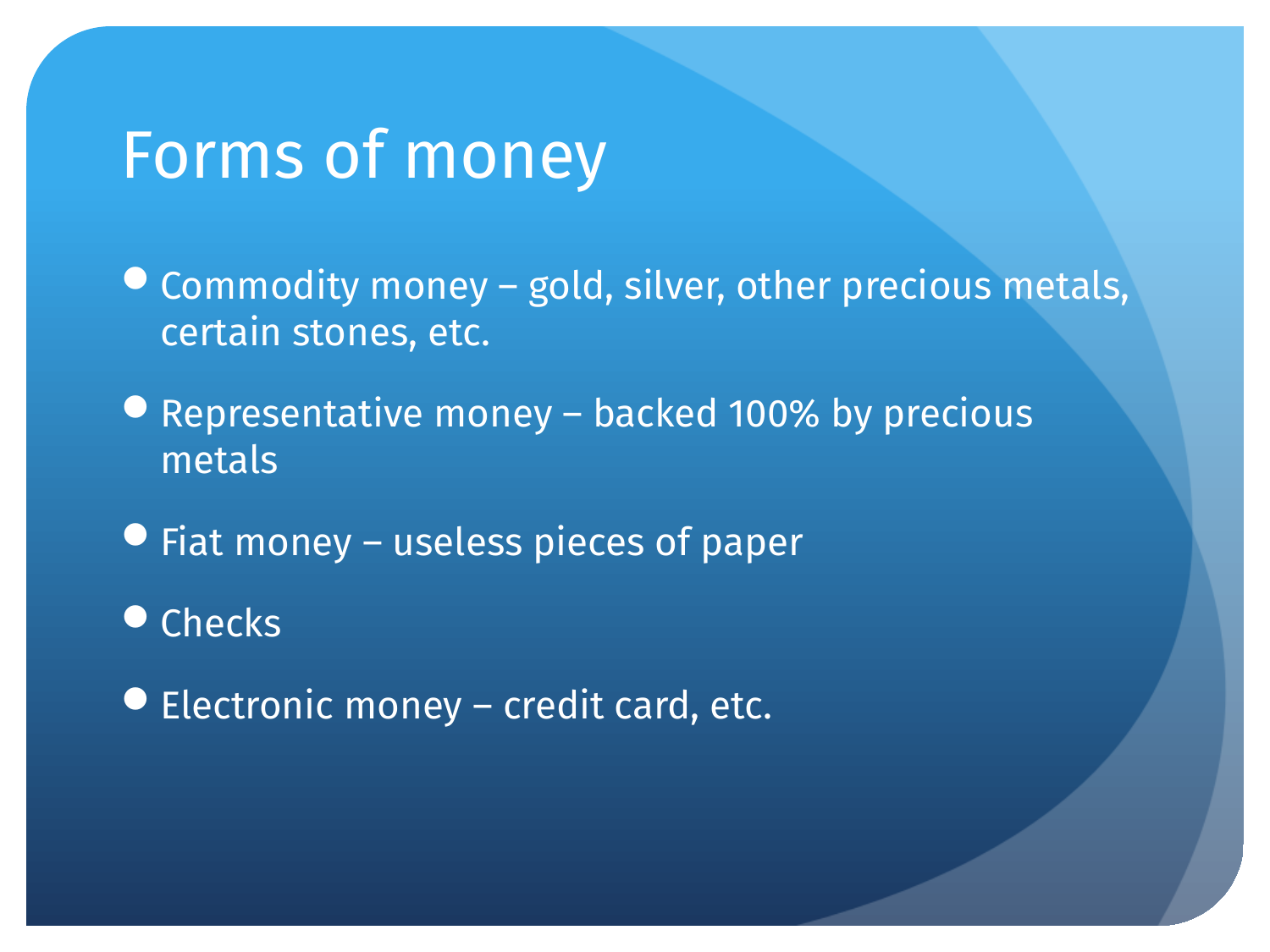

# Forms of money
Commodity money – gold, silver, other precious metals, certain stones, etc.
Representative money – backed 100% by precious metals
Fiat money – useless pieces of paper
Checks
Electronic money – credit card, etc.